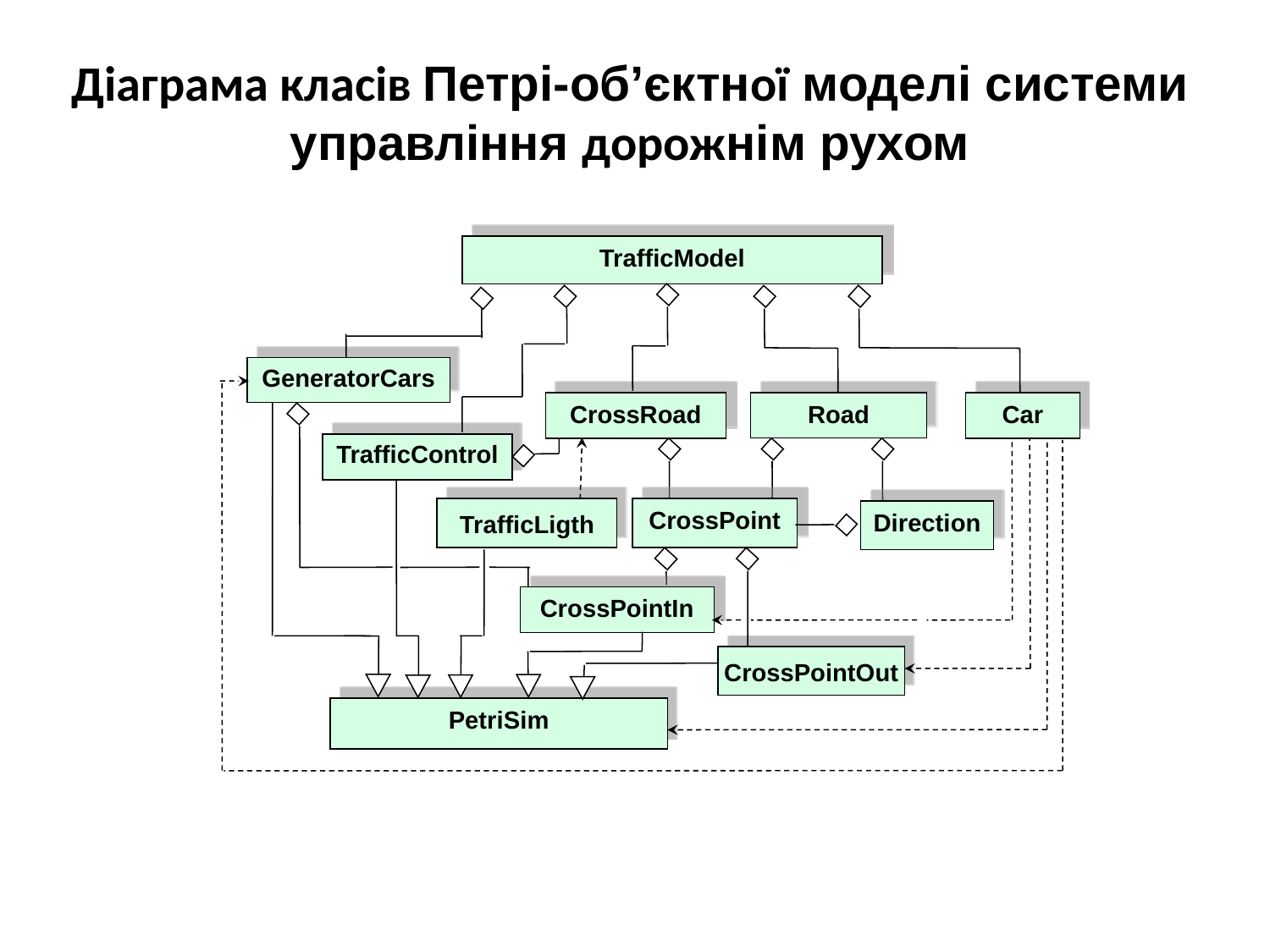

# Діаграма класів Петрі-об’єктної моделі системи управління дорожнім рухом
TrafficModel

GeneratorCars

CrossRoad
Road

Car

TrafficControl

TrafficLigth
CrossPoint

Direction

CrossPointIn

CrossPointOut

PetriSim